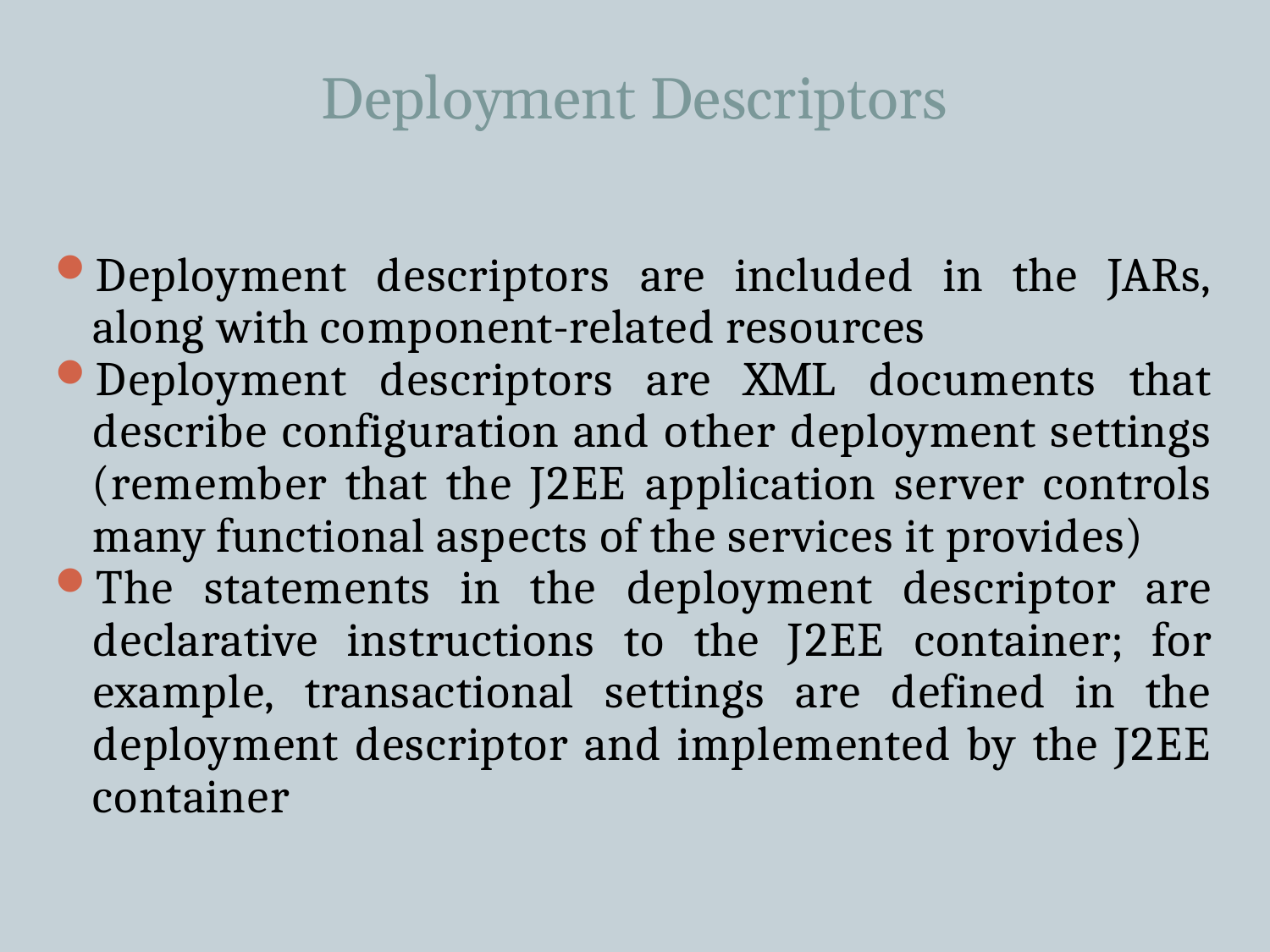

# Deployment Descriptors
Deployment descriptors are included in the JARs, along with component-related resources
Deployment descriptors are XML documents that describe configuration and other deployment settings (remember that the J2EE application server controls many functional aspects of the services it provides)
The statements in the deployment descriptor are declarative instructions to the J2EE container; for example, transactional settings are defined in the deployment descriptor and implemented by the J2EE container